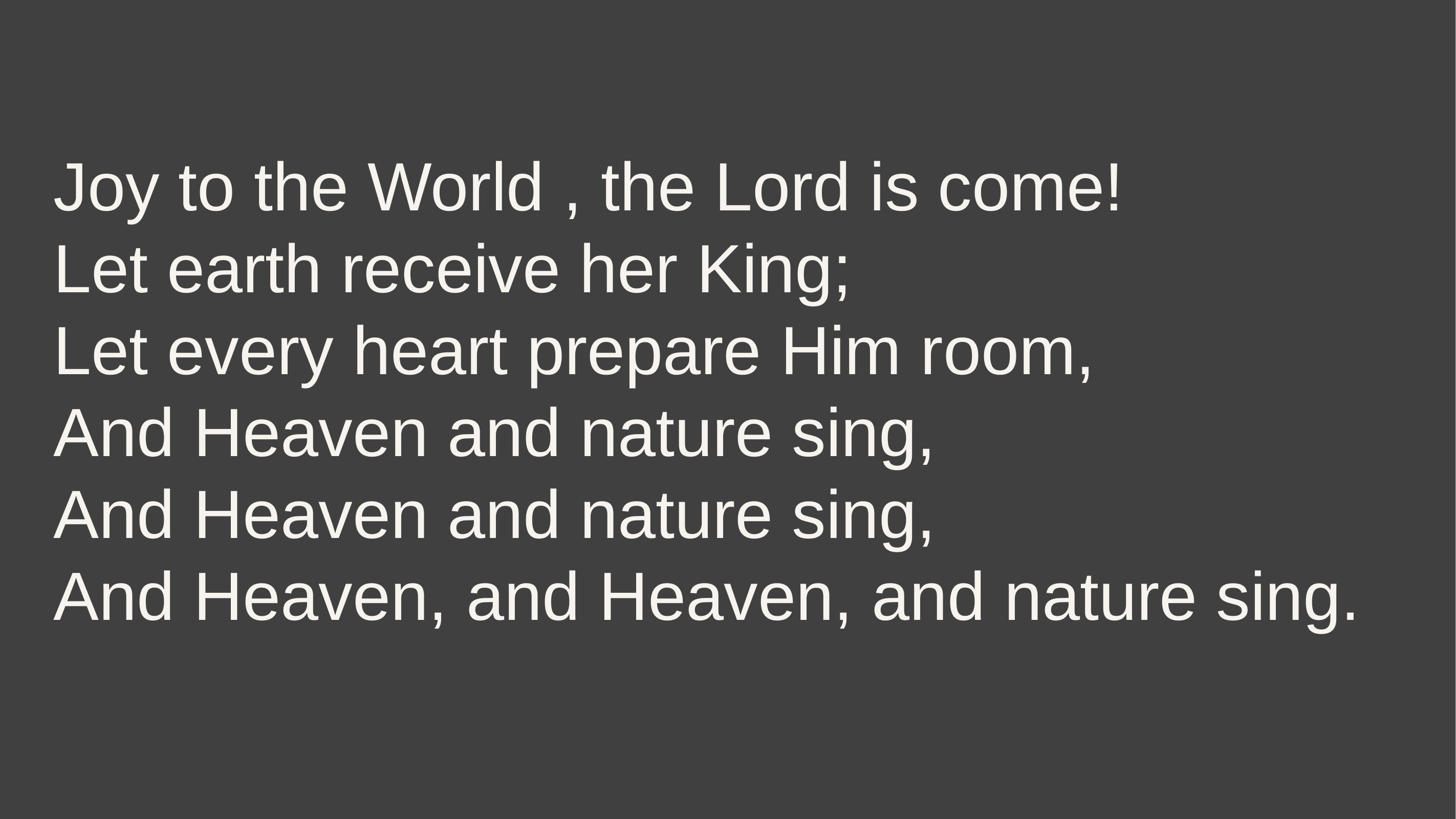

Joy to the World , the Lord is come!
Let earth receive her King;
Let every heart prepare Him room,
And Heaven and nature sing,
And Heaven and nature sing,
And Heaven, and Heaven, and nature sing.